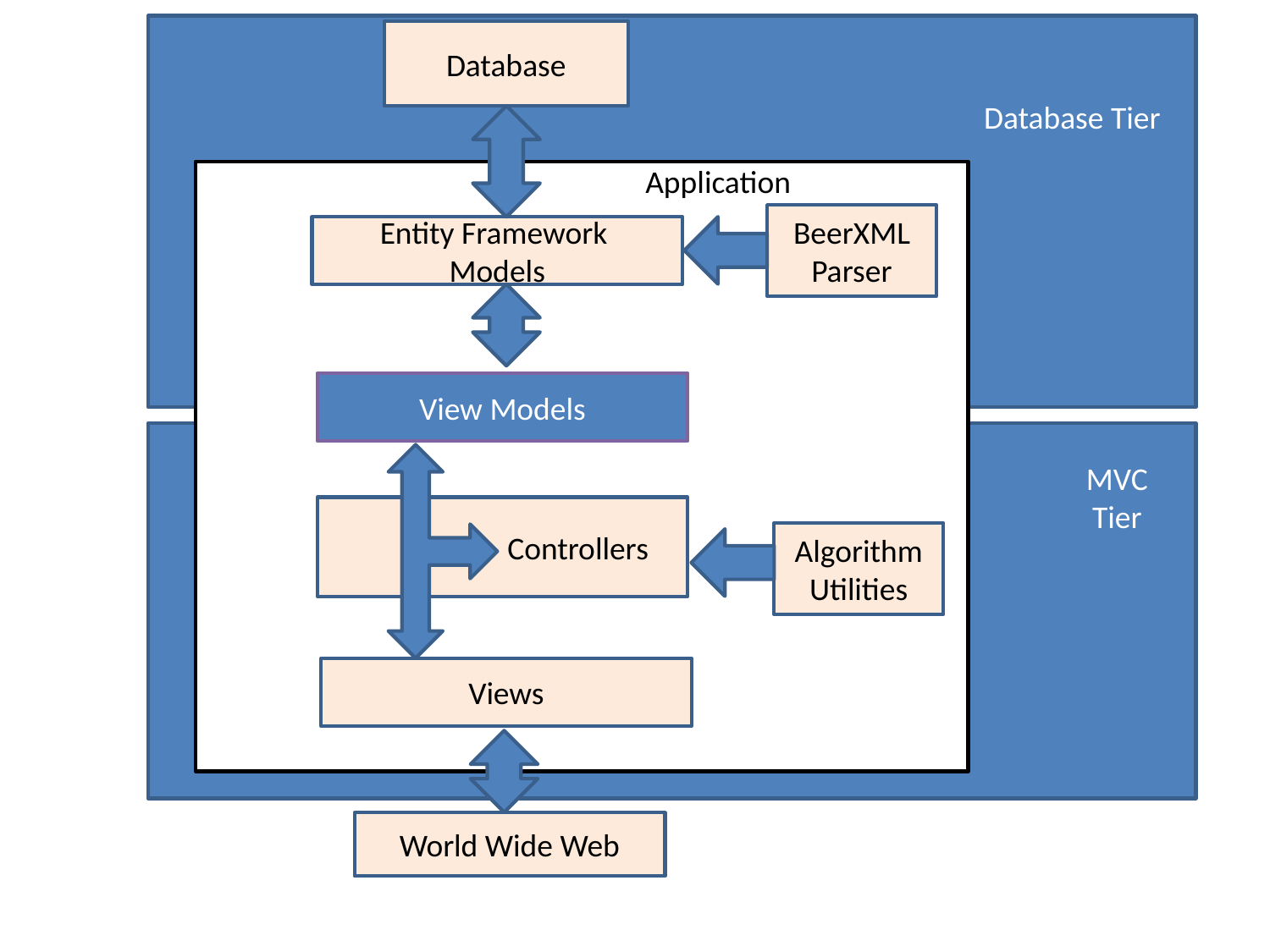

Database Tier

Database

			Application

BeerXML Parser
Entity Framework
Models

View Models
			         MVC
			         Tier

                     Controllers
Algorithm Utilities

Views

World Wide Web